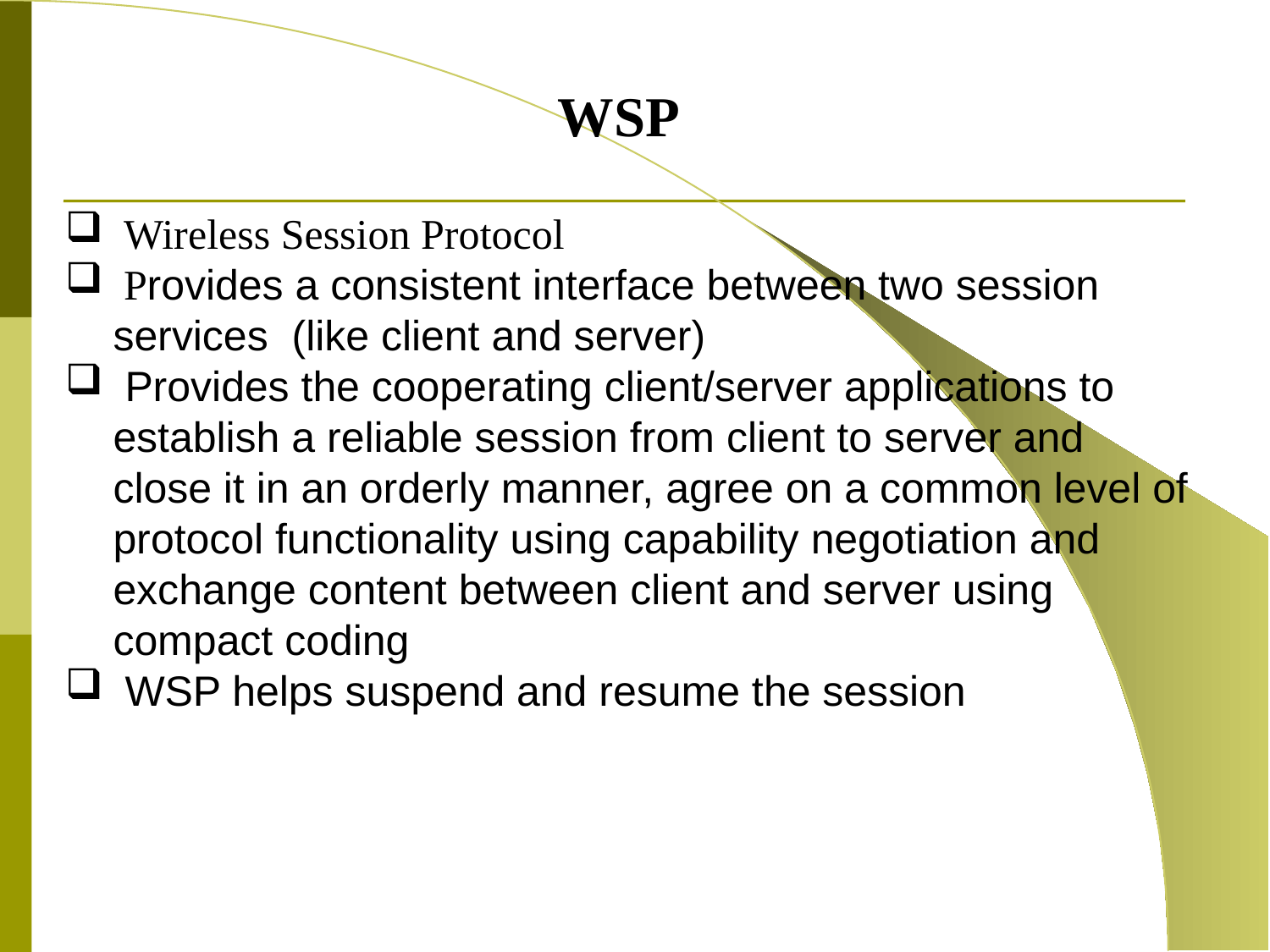

WSP
 Wireless Session Protocol
 Provides a consistent interface between two session services  (like client and server)
 Provides the cooperating client/server applications to establish a reliable session from client to server and close it in an orderly manner, agree on a common level of protocol functionality using capability negotiation and exchange content between client and server using compact coding
 WSP helps suspend and resume the session